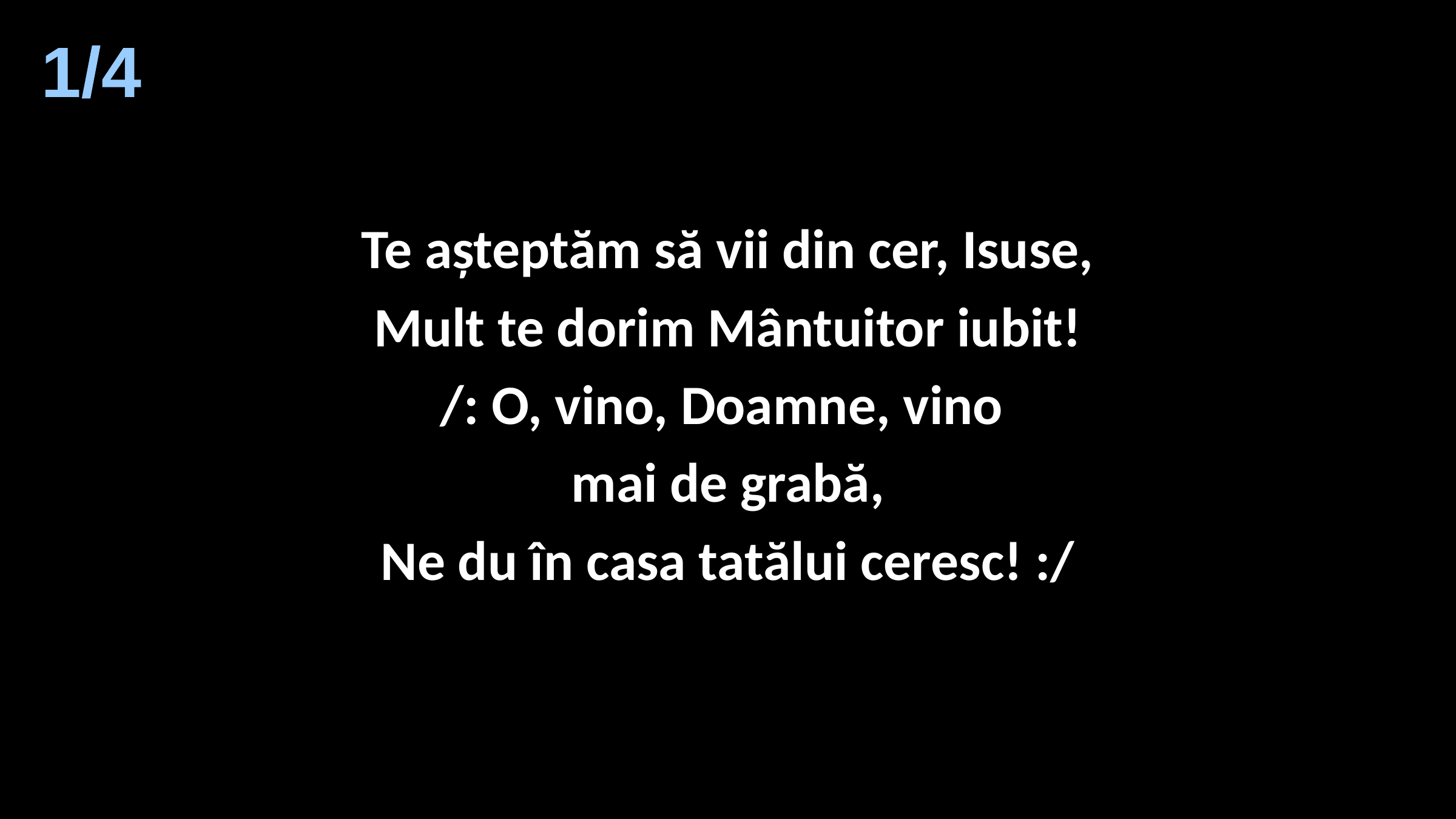

1/4
Te aşteptăm să vii din cer, Isuse,
Mult te dorim Mântuitor iubit!
/: O, vino, Doamne, vino
mai de grabă,
Ne du în casa tatălui ceresc! :/